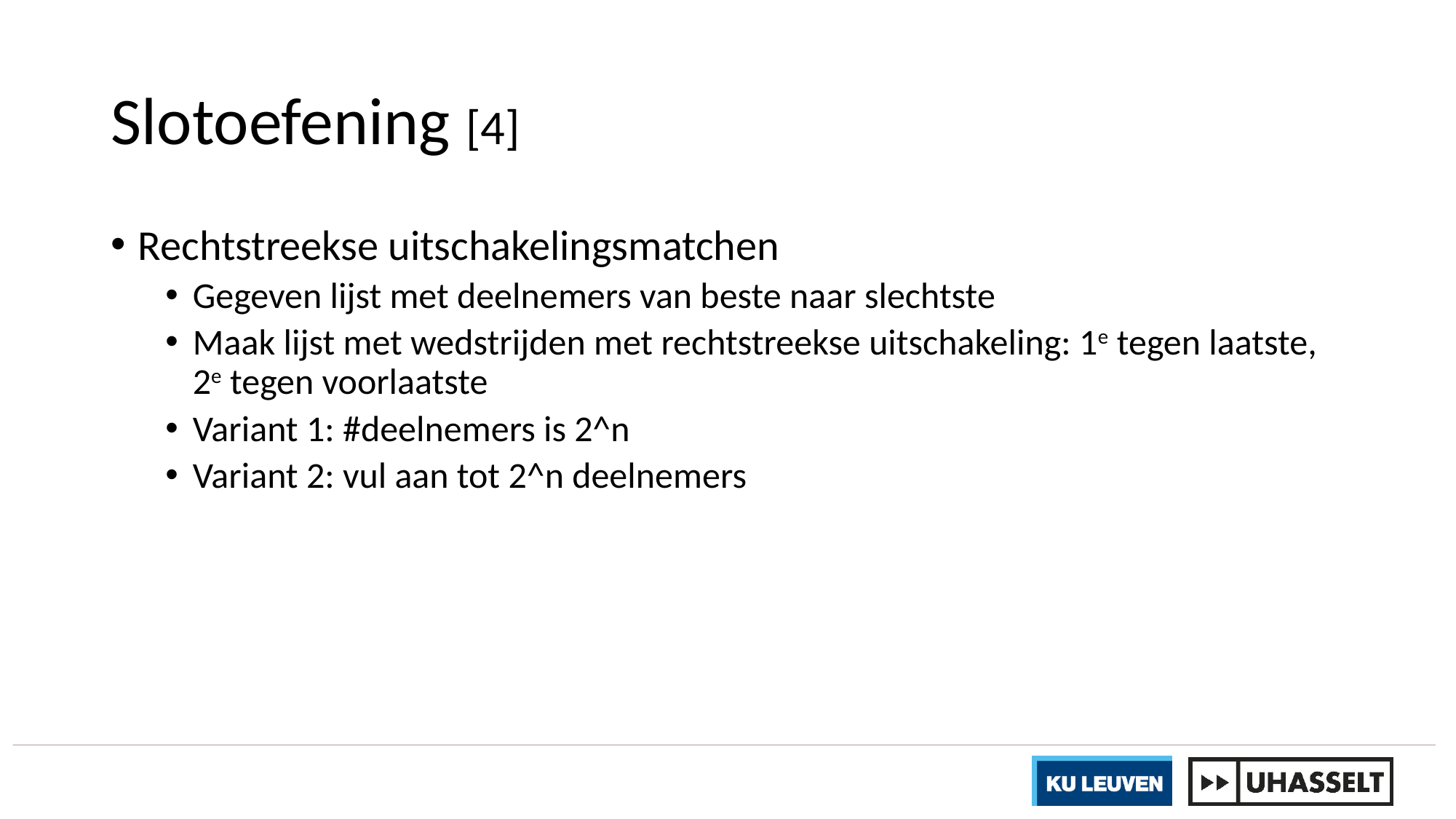

# Slotoefening [4]
Rechtstreekse uitschakelingsmatchen
Gegeven lijst met deelnemers van beste naar slechtste
Maak lijst met wedstrijden met rechtstreekse uitschakeling: 1e tegen laatste, 2e tegen voorlaatste
Variant 1: #deelnemers is 2^n
Variant 2: vul aan tot 2^n deelnemers